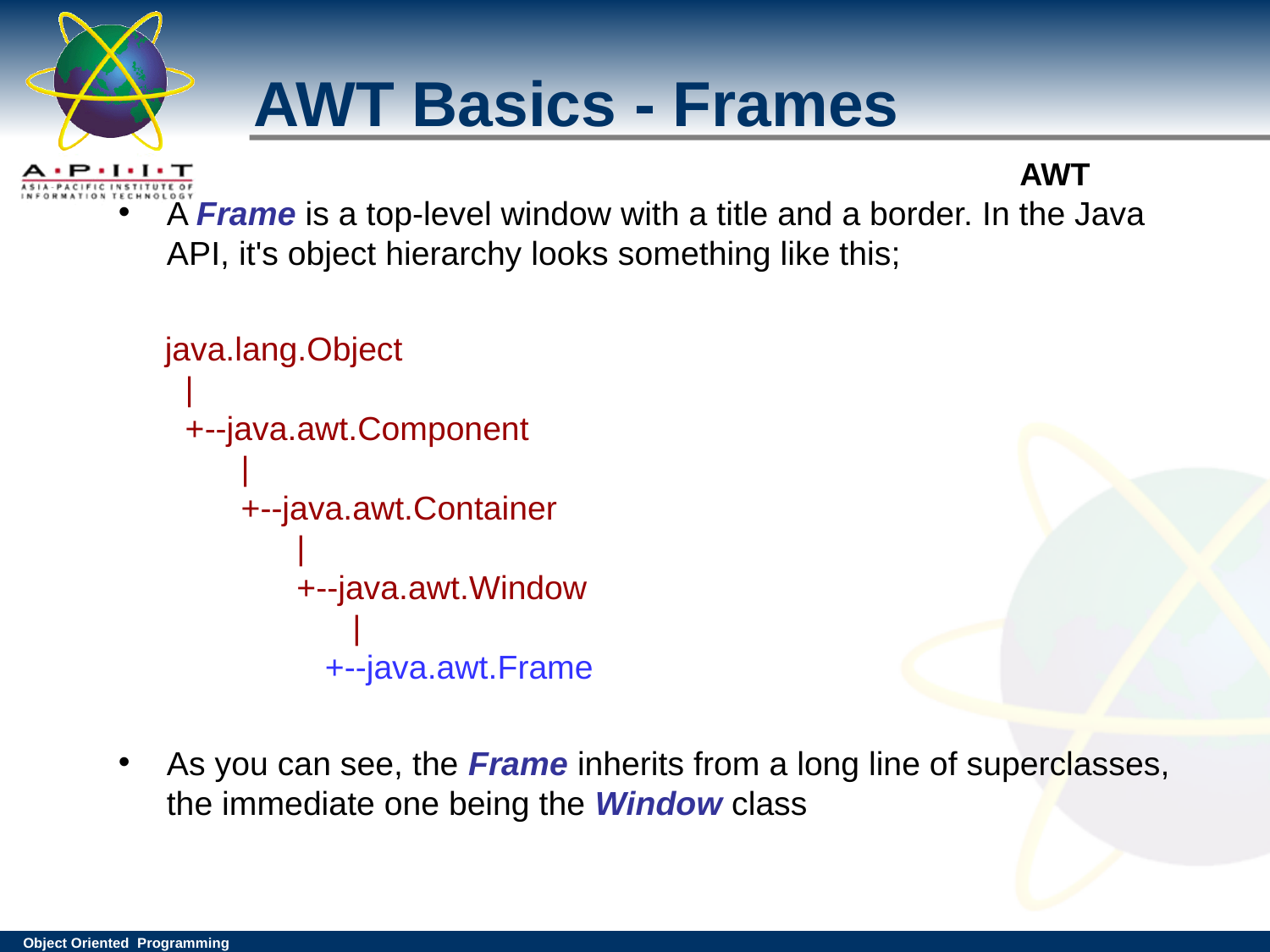

# AWT Basics - Frames

A Frame is a top-level window with a title and a border. In the Java API, it's object hierarchy looks something like this;

     java.lang.Object
  |
  +--java.awt.Component
        |
        +--java.awt.Container
              |
              +--java.awt.Window
                    |
                 +--java.awt.Frame

As you can see, the Frame inherits from a long line of superclasses, the immediate one being the Window class